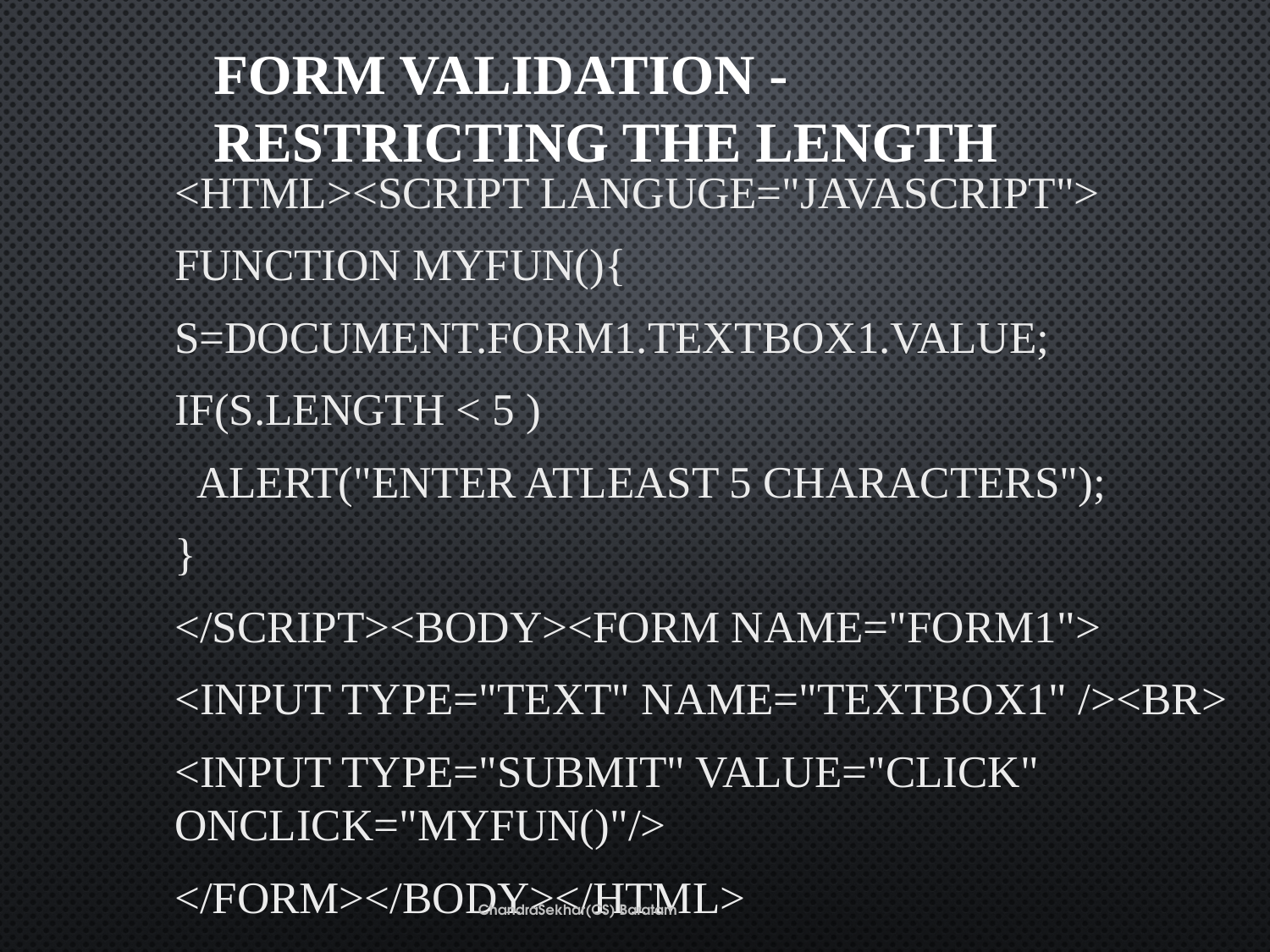

# Form Validation - Restricting the Length
<html><SCRIPT LANGUGE="JavaScript">
function myfun(){
s=document.form1.textbox1.value;
if(s.length < 5 )
  alert("Enter atleast 5 characters");
}
</script><body><form name="form1">
<input type="text" name="textbox1" /><br>
<input type="submit" value="click" onClick="myfun()"/>
</form></body></html>
ChandraSekhar(CS) Baratam